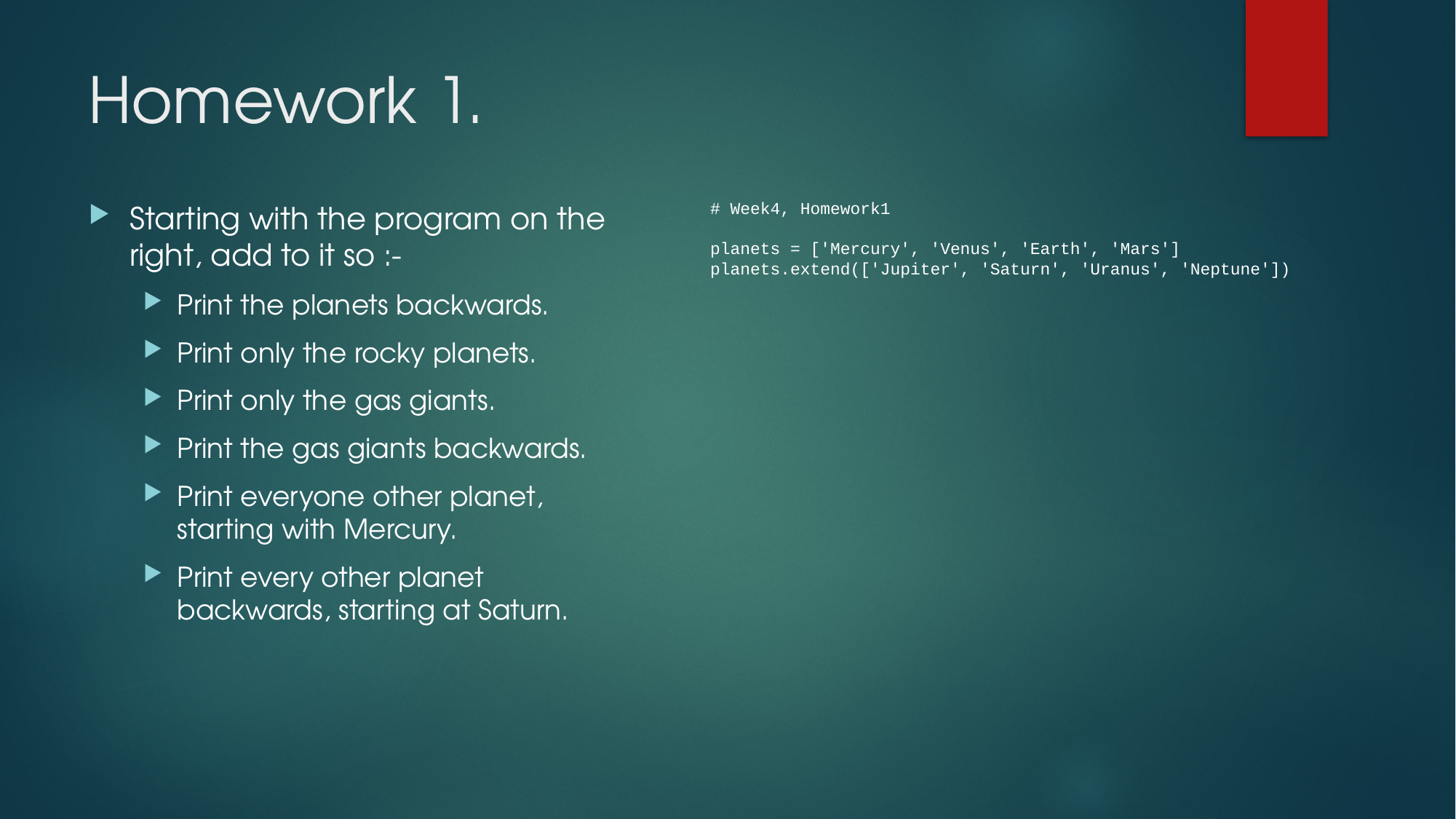

# Homework 1.
# Week4, Homework1

planets = ['Mercury', 'Venus', 'Earth', 'Mars']
planets.extend(['Jupiter', 'Saturn', 'Uranus', 'Neptune'])

Starting with the program on the right, add to it so :-
Print the planets backwards.
Print only the rocky planets.
Print only the gas giants.
Print the gas giants backwards.
Print everyone other planet, starting with Mercury.
Print every other planet backwards, starting at Saturn.